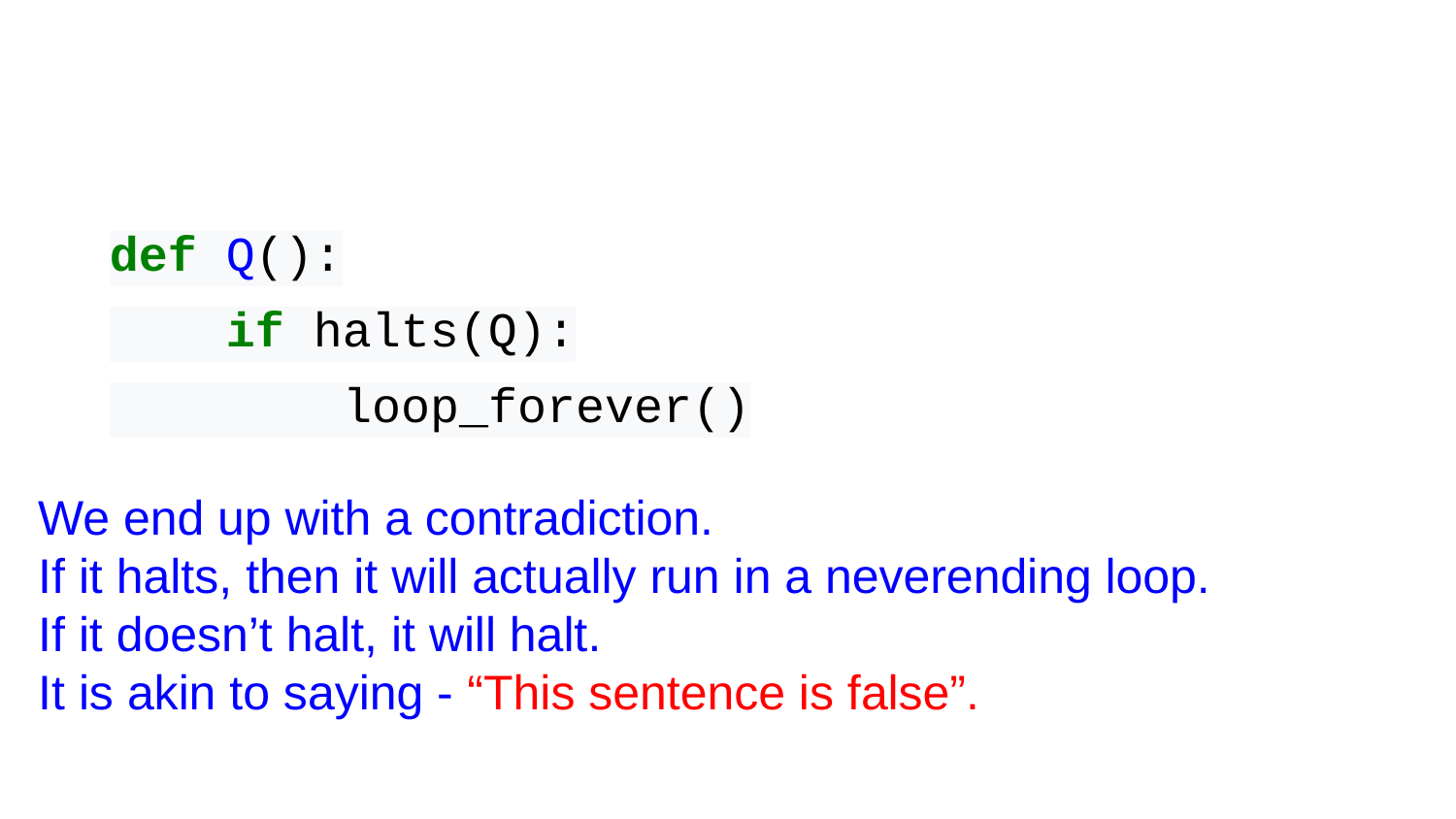

def Q():
    if halts(Q):
        loop_forever()

We end up with a contradiction.
If it halts, then it will actually run in a neverending loop.
If it doesn’t halt, it will halt.
It is akin to saying - “This sentence is false”.